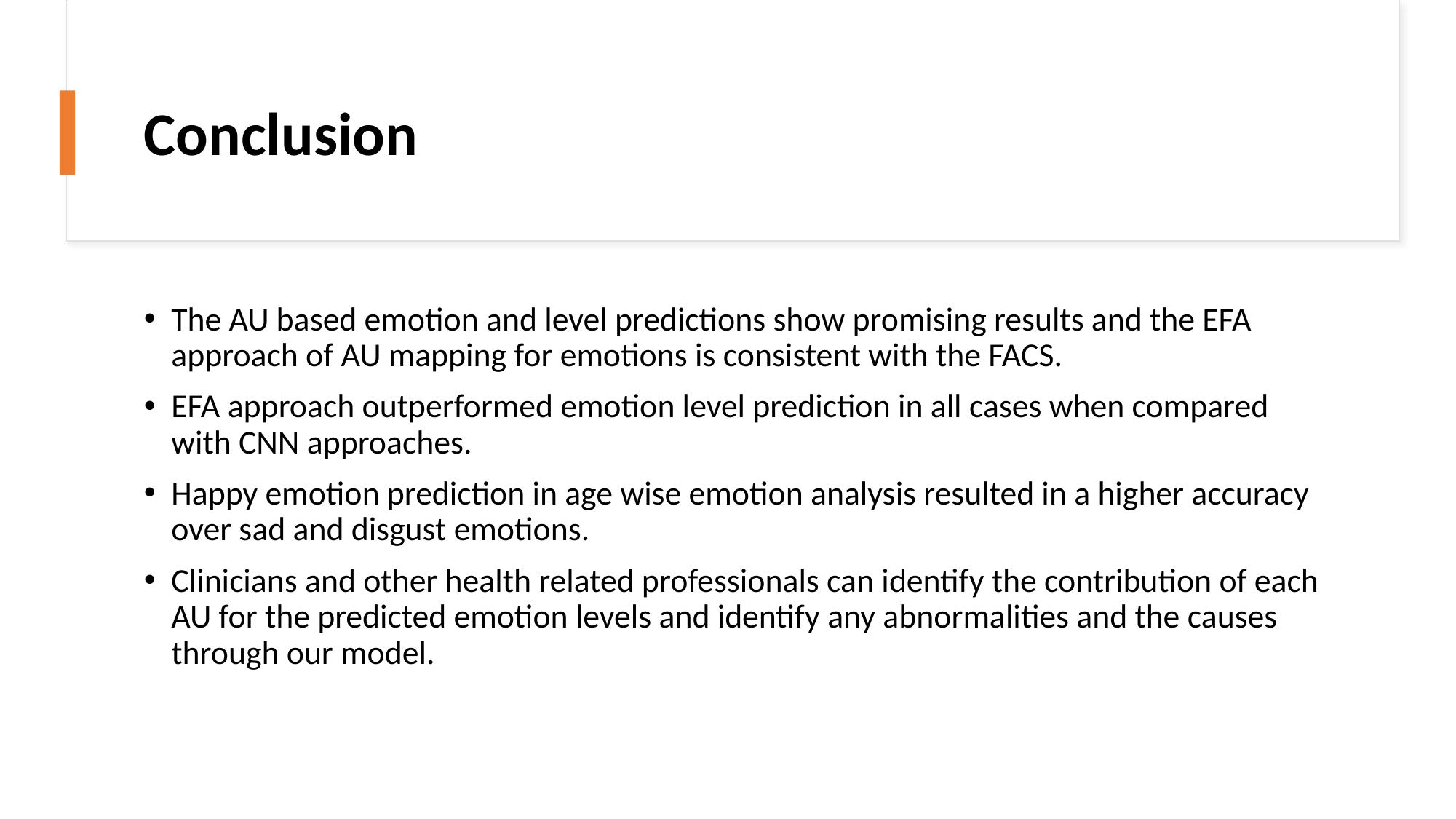

# Conclusion

The AU based emotion and level predictions show promising results and the EFA approach of AU mapping for emotions is consistent with the FACS.
EFA approach outperformed emotion level prediction in all cases when compared with CNN approaches.
Happy emotion prediction in age wise emotion analysis resulted in a higher accuracy over sad and disgust emotions.
Clinicians and other health related professionals can identify the contribution of each AU for the predicted emotion levels and identify any abnormalities and the causes through our model.